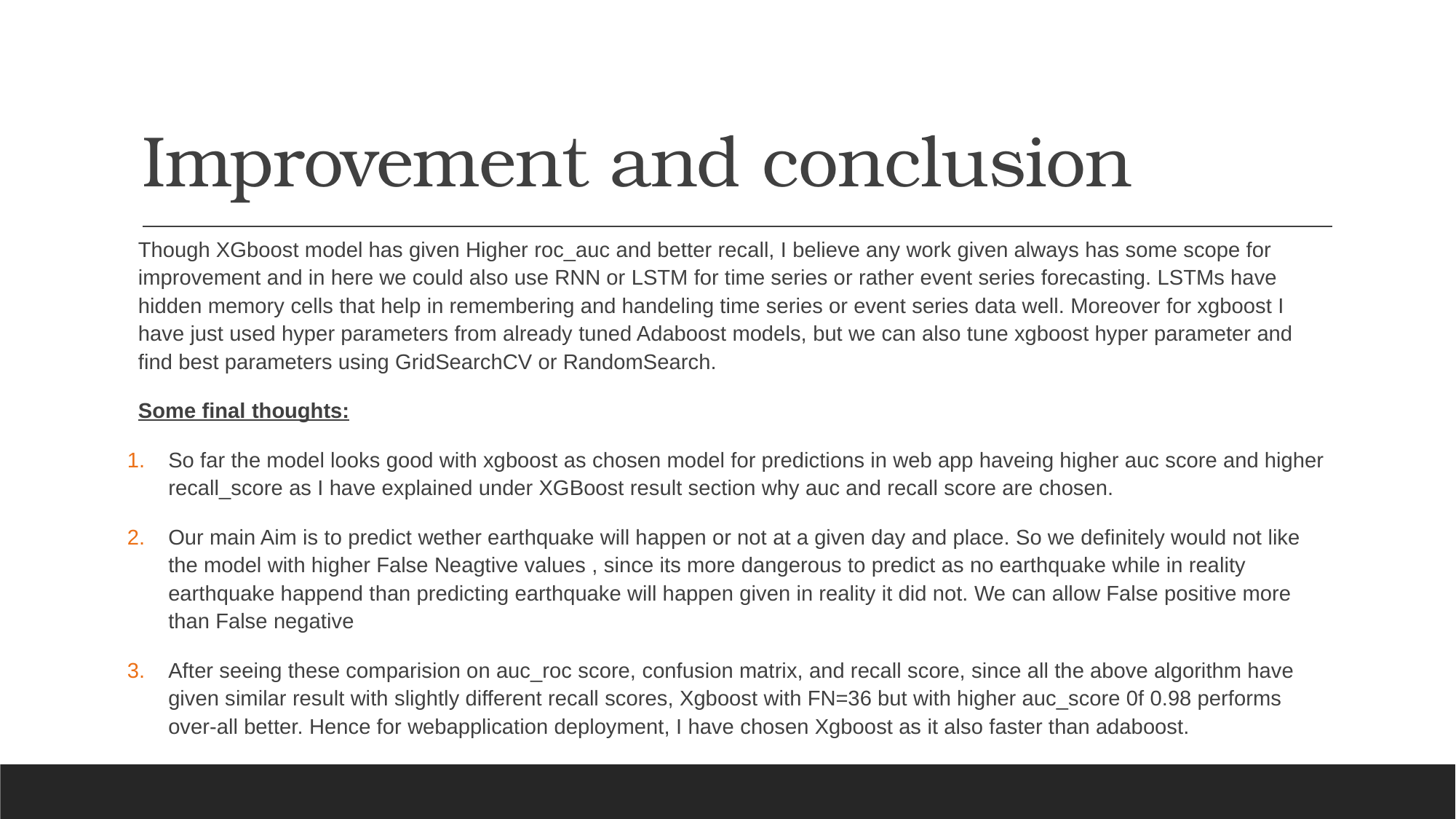

# Improvement and conclusion
Though XGboost model has given Higher roc_auc and better recall, I believe any work given always has some scope for improvement and in here we could also use RNN or LSTM for time series or rather event series forecasting. LSTMs have hidden memory cells that help in remembering and handeling time series or event series data well. Moreover for xgboost I have just used hyper parameters from already tuned Adaboost models, but we can also tune xgboost hyper parameter and find best parameters using GridSearchCV or RandomSearch.
Some final thoughts:
So far the model looks good with xgboost as chosen model for predictions in web app haveing higher auc score and higher recall_score as I have explained under XGBoost result section why auc and recall score are chosen.
Our main Aim is to predict wether earthquake will happen or not at a given day and place. So we definitely would not like the model with higher False Neagtive values , since its more dangerous to predict as no earthquake while in reality earthquake happend than predicting earthquake will happen given in reality it did not. We can allow False positive more than False negative
After seeing these comparision on auc_roc score, confusion matrix, and recall score, since all the above algorithm have given similar result with slightly different recall scores, Xgboost with FN=36 but with higher auc_score 0f 0.98 performs over-all better. Hence for webapplication deployment, I have chosen Xgboost as it also faster than adaboost.